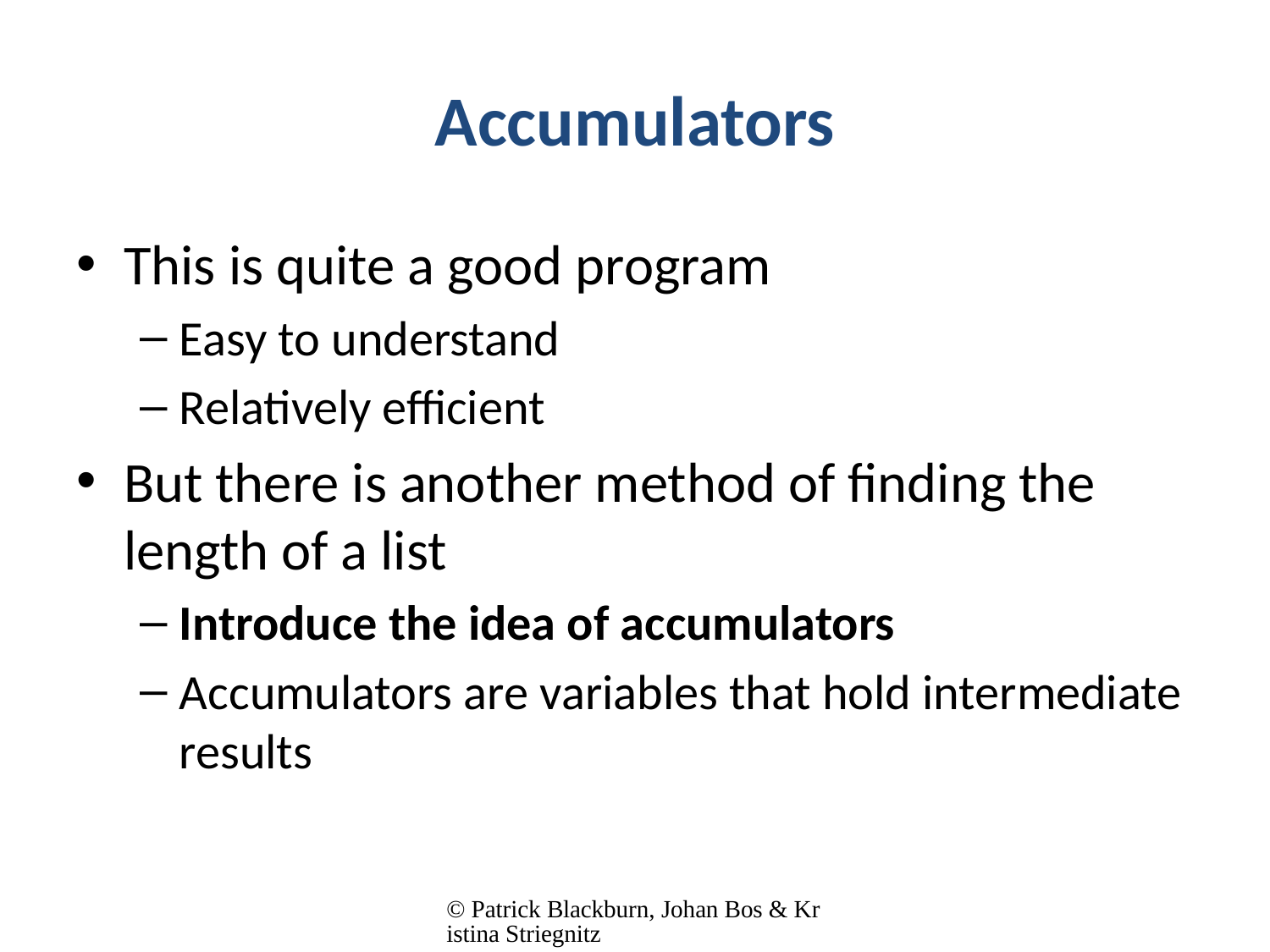

# Accumulators
This is quite a good program
Easy to understand
Relatively efficient
But there is another method of finding the length of a list
Introduce the idea of accumulators
Accumulators are variables that hold intermediate results
© Patrick Blackburn, Johan Bos & Kristina Striegnitz